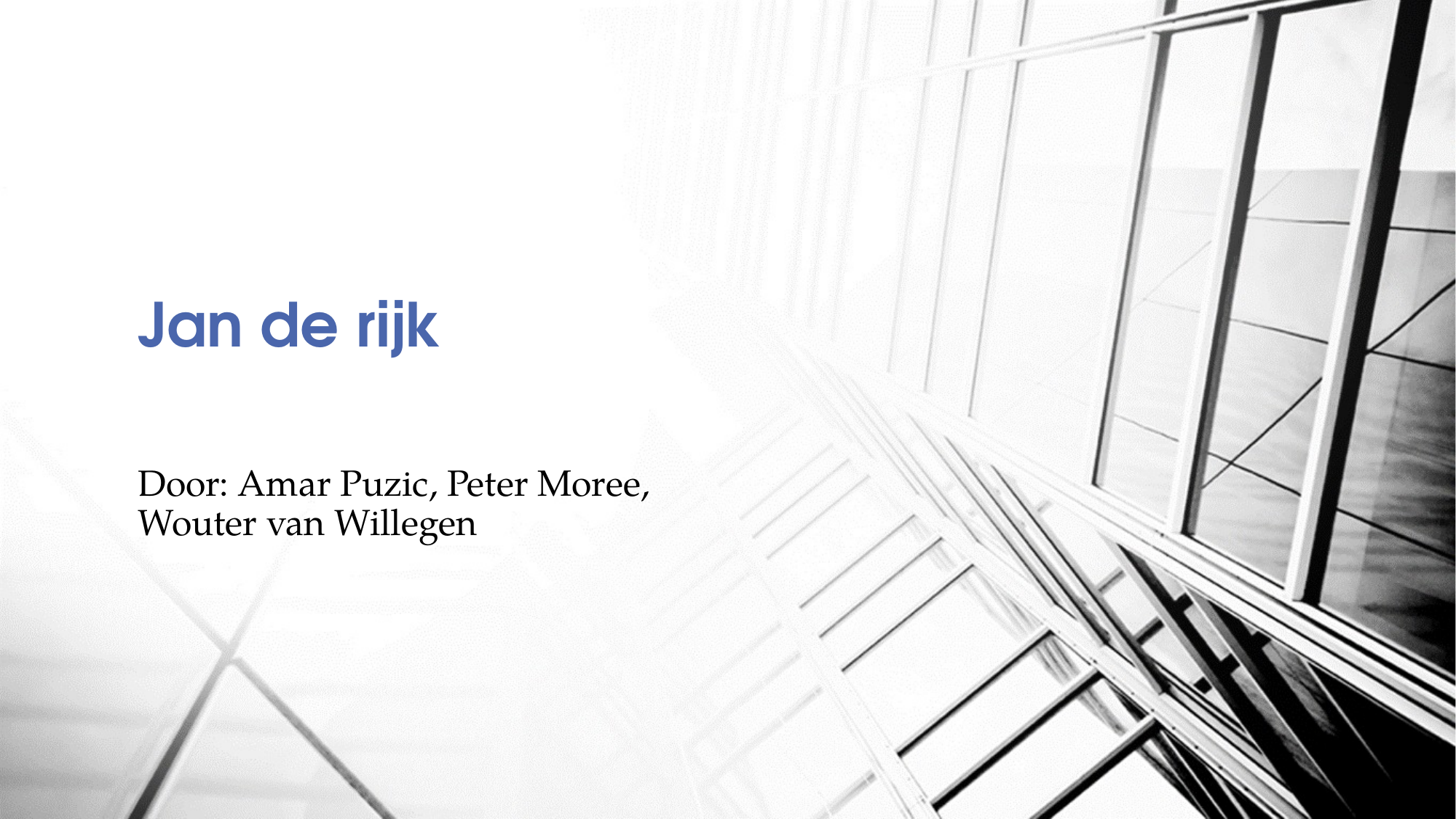

# Jan de rijk

Door: Amar Puzic, Peter Moree, Wouter van Willegen